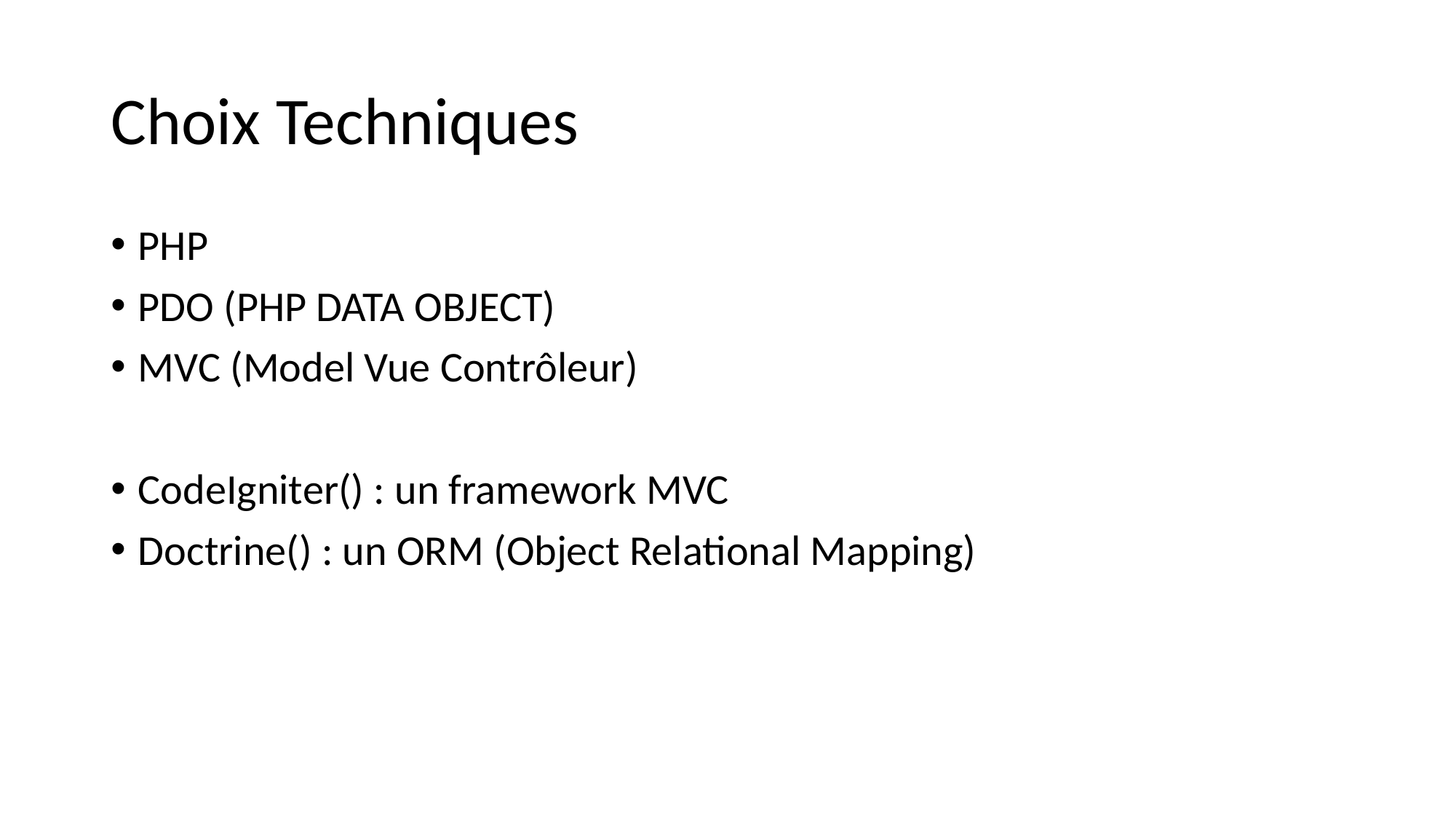

# Choix Techniques
PHP
PDO (PHP DATA OBJECT)
MVC (Model Vue Contrôleur)

CodeIgniter() : un framework MVC
Doctrine() : un ORM (Object Relational Mapping)